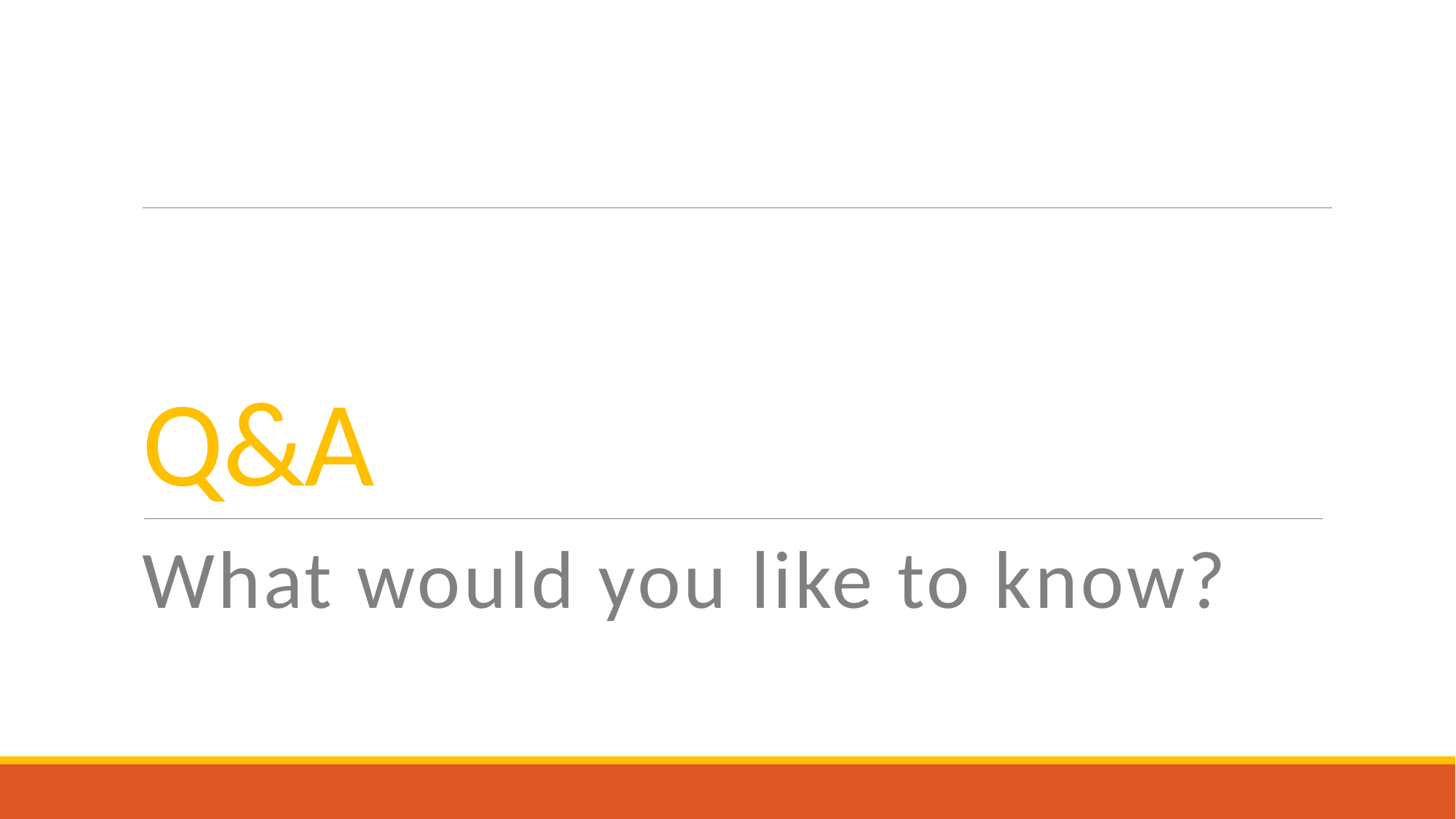

# Q&A
What would you like to know?